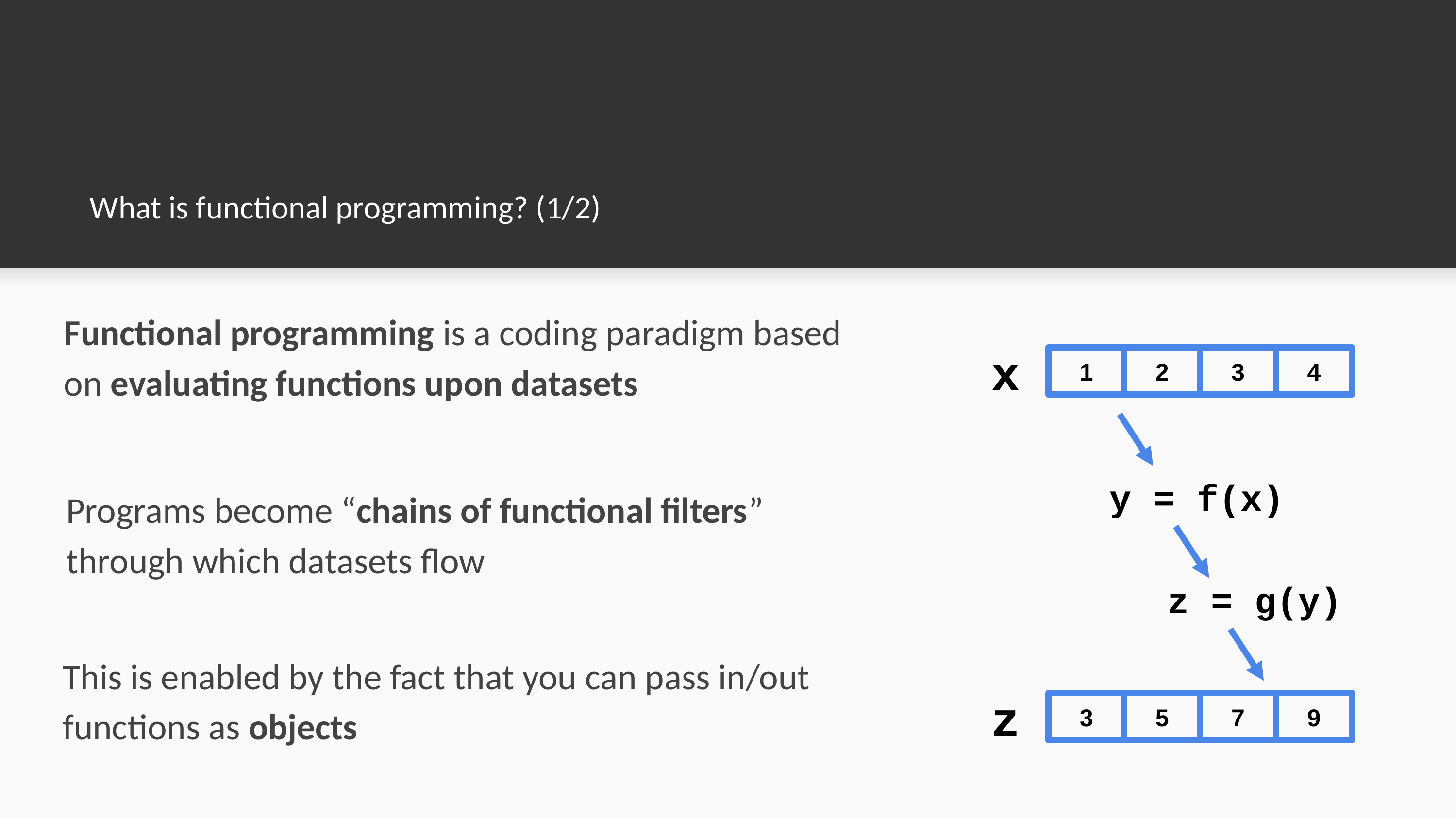

# What is functional programming? (1/2)
Functional programming is a coding paradigm based on evaluating functions upon datasets
x
1
2
3
4
Programs become “chains of functional filters” through which datasets flow
y = f(x)
z = g(y)
z
3
5
7
9
This is enabled by the fact that you can pass in/out functions as objects